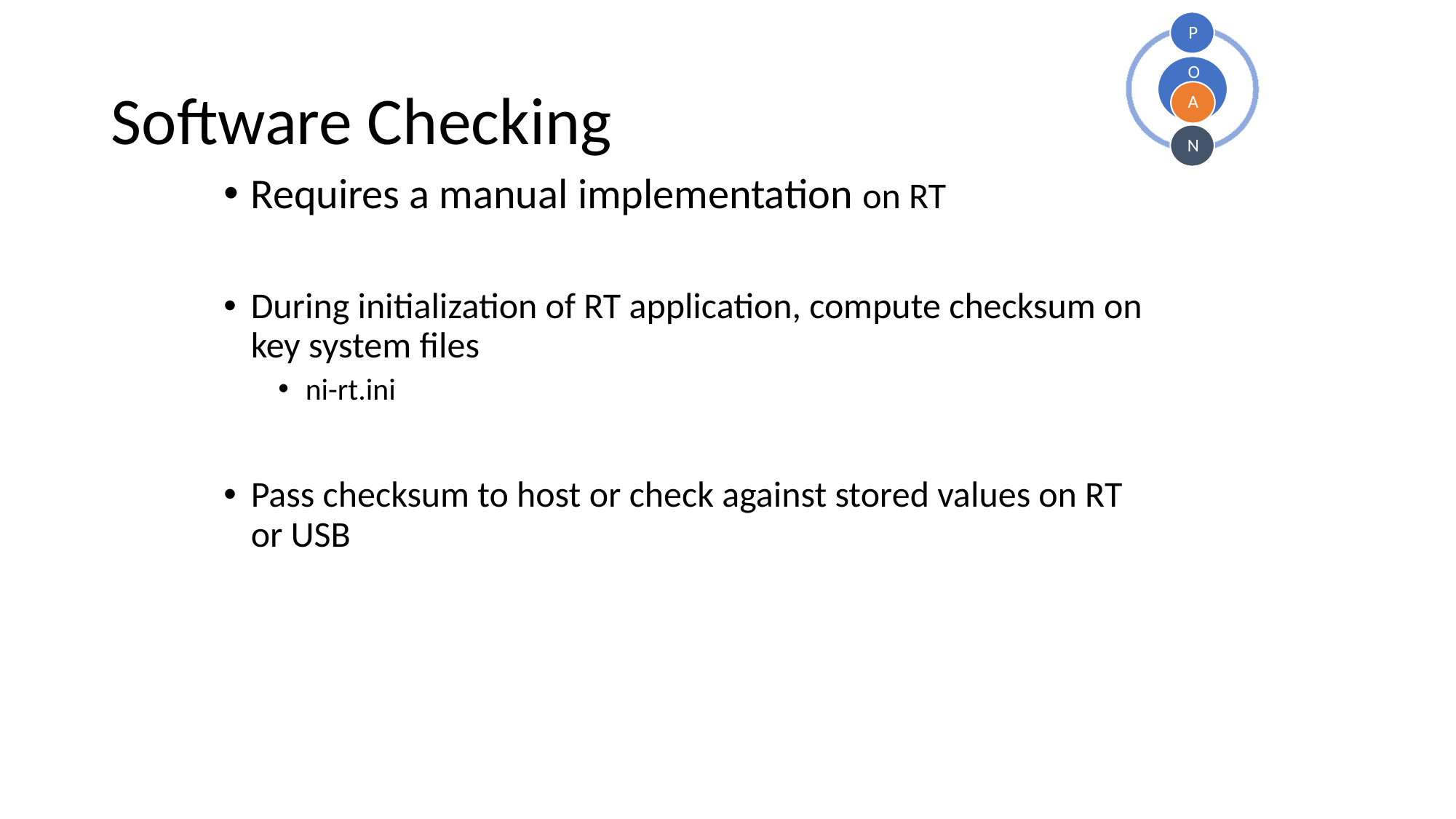

P

O

A

N
# Software Checking
Requires a manual implementation on RT

During initialization of RT application, compute checksum on key system files
ni-rt.ini

Pass checksum to host or check against stored values on RT or USB